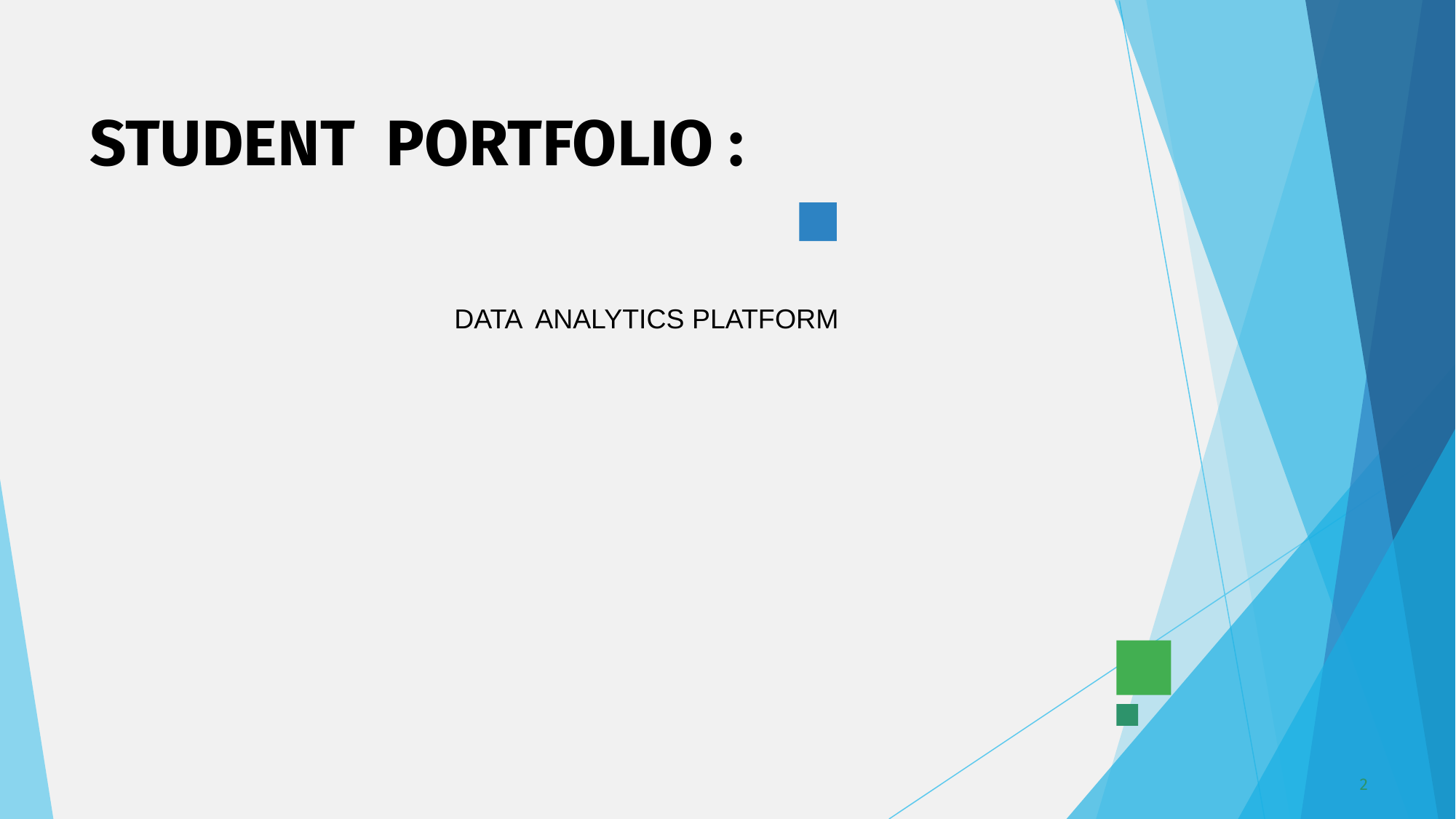

# STUDENT  PORTFOLIO :

DATA  ANALYTICS PLATFORM

2